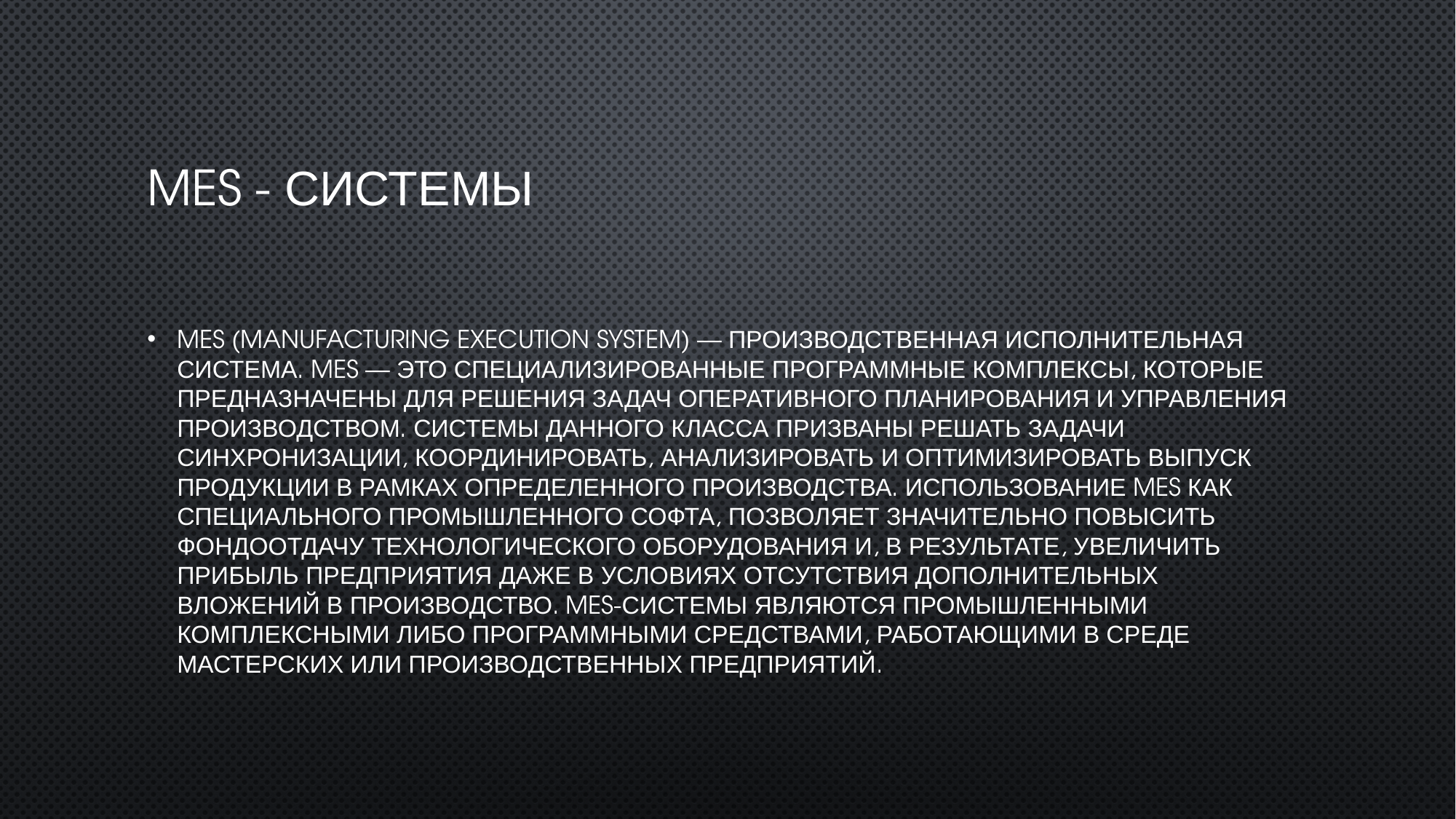

# MES - системы
MES (Manufacturing Execution System) — производственная исполнительная система. MES — это специализированные программные комплексы, которые предназначены для решения задач оперативного планирования и управления производством. Системы данного класса призваны решать задачи синхронизации, координировать, анализировать и оптимизировать выпуск продукции в рамках определенного производства. Использование MES как специального промышленного софта, позволяет значительно повысить фондоотдачу технологического оборудования и, в результате, увеличить прибыль предприятия даже в условиях отсутствия дополнительных вложений в производство. MES-системы являются промышленными комплексными либо программными средствами, работающими в среде мастерских или производственных предприятий.